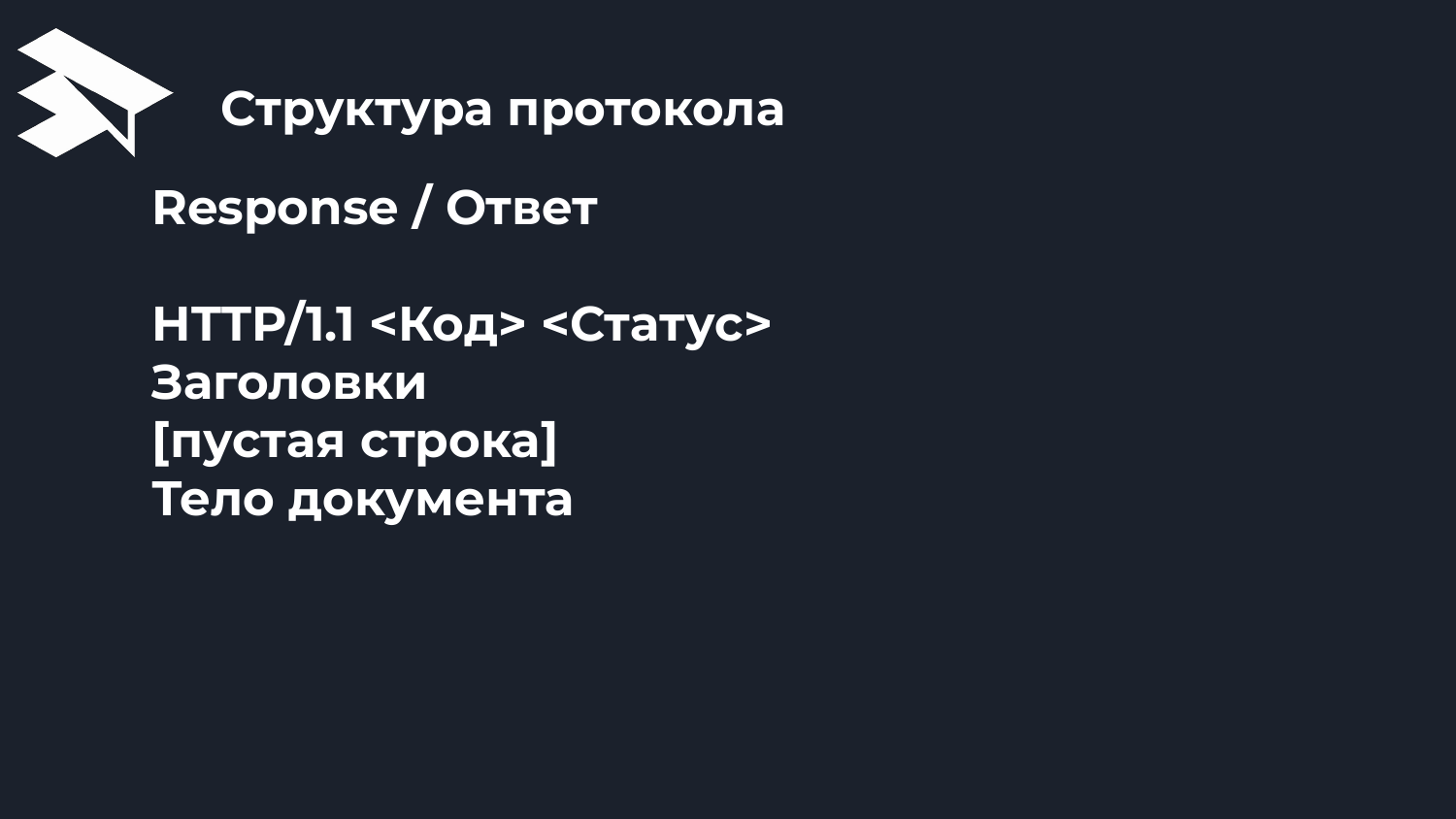

# Структура протокола
Response / Ответ

HTTP/1.1 <Код> <Статус>
Заголовки
[пустая строка]
Тело документа